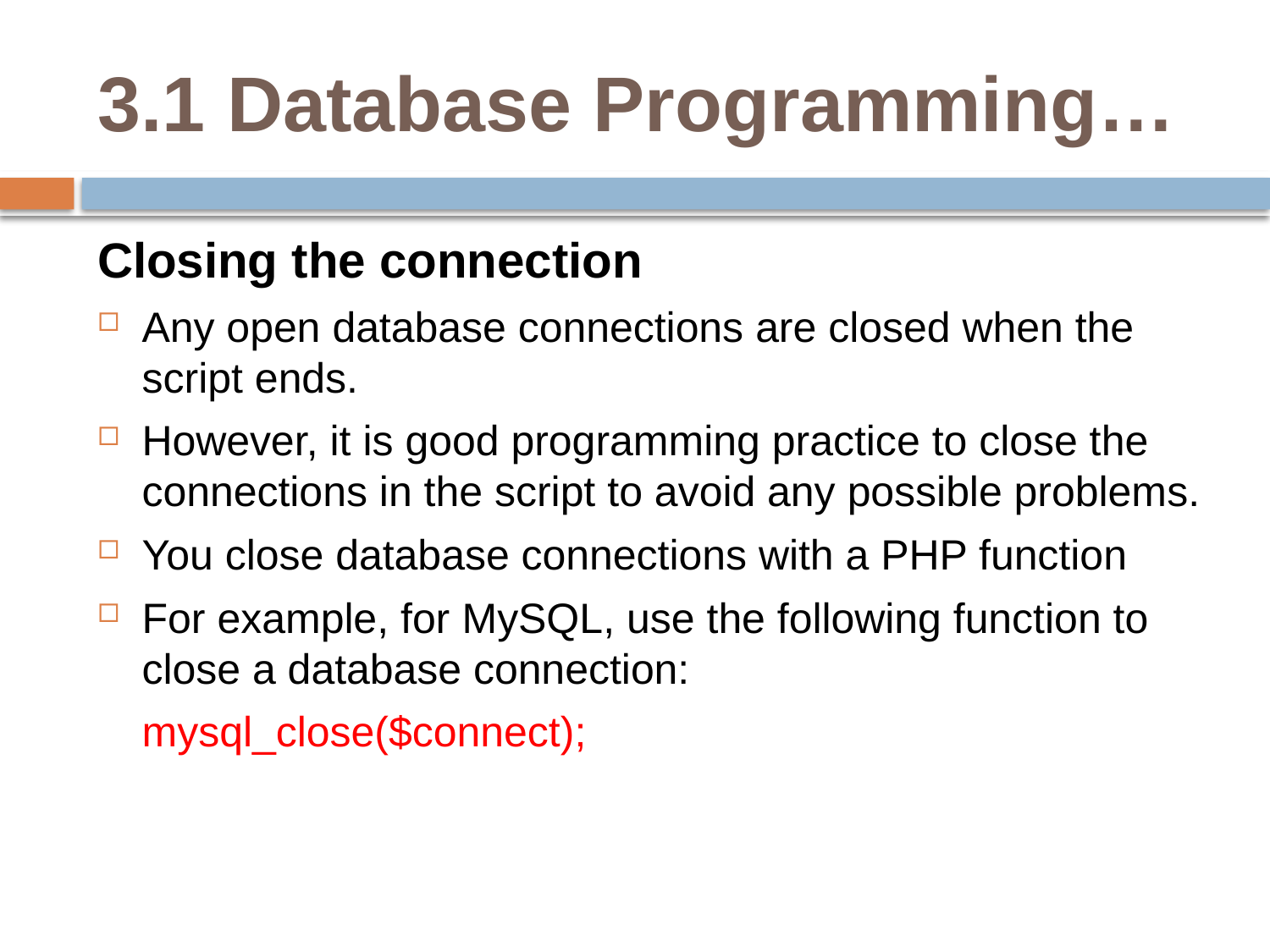

# 3.1 Database Programming…
Closing the connection
Any open database connections are closed when the script ends.
However, it is good programming practice to close the connections in the script to avoid any possible problems.
You close database connections with a PHP function
For example, for MySQL, use the following function to close a database connection:
	mysql_close($connect);